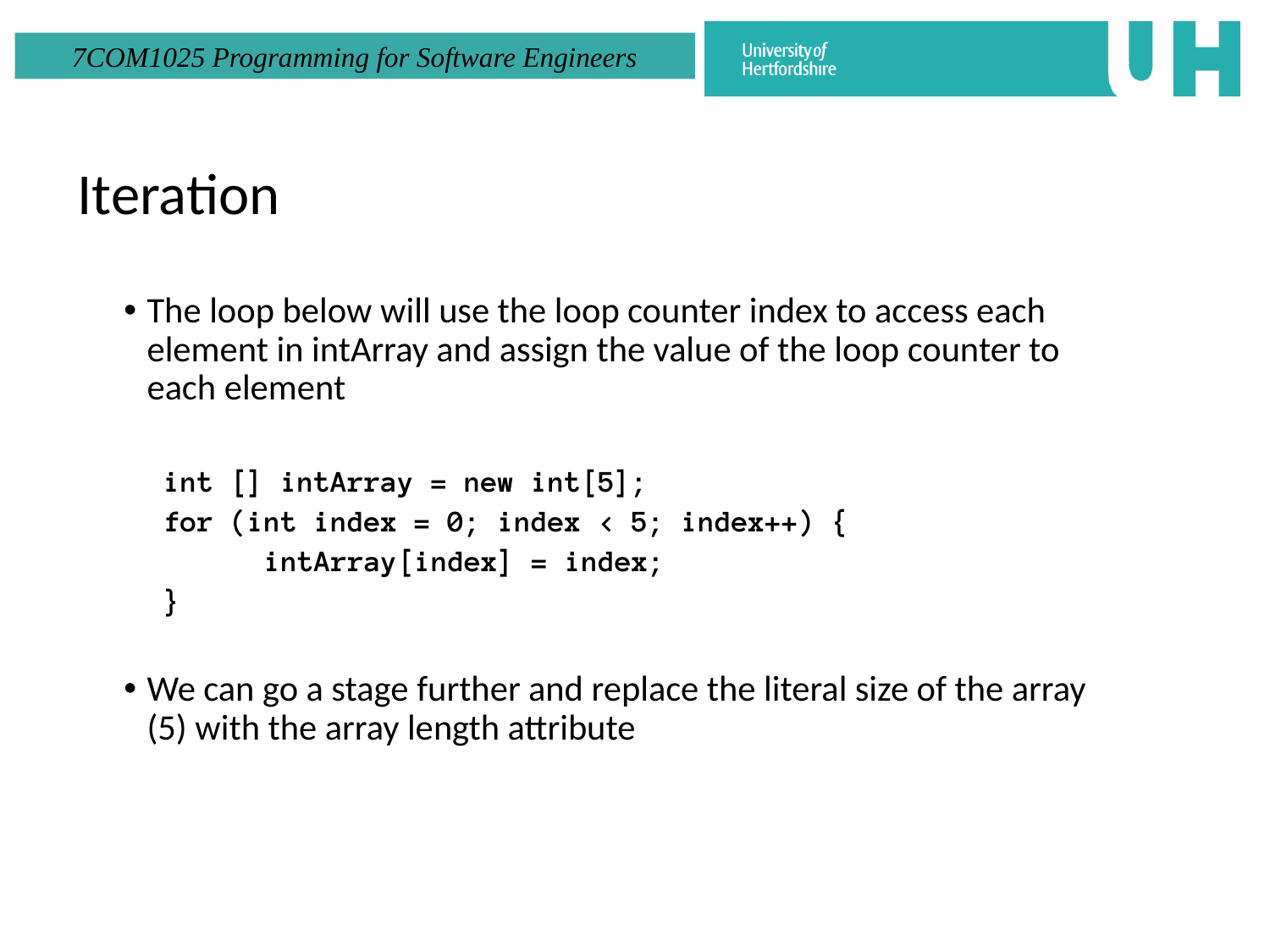

# Iteration
The loop below will use the loop counter index to access each element in intArray and assign the value of the loop counter to each element

int [] intArray = new int[5];
for (int index = 0; index < 5; index++) {
      intArray[index] = index;
}

We can go a stage further and replace the literal size of the array (5) with the array length attribute